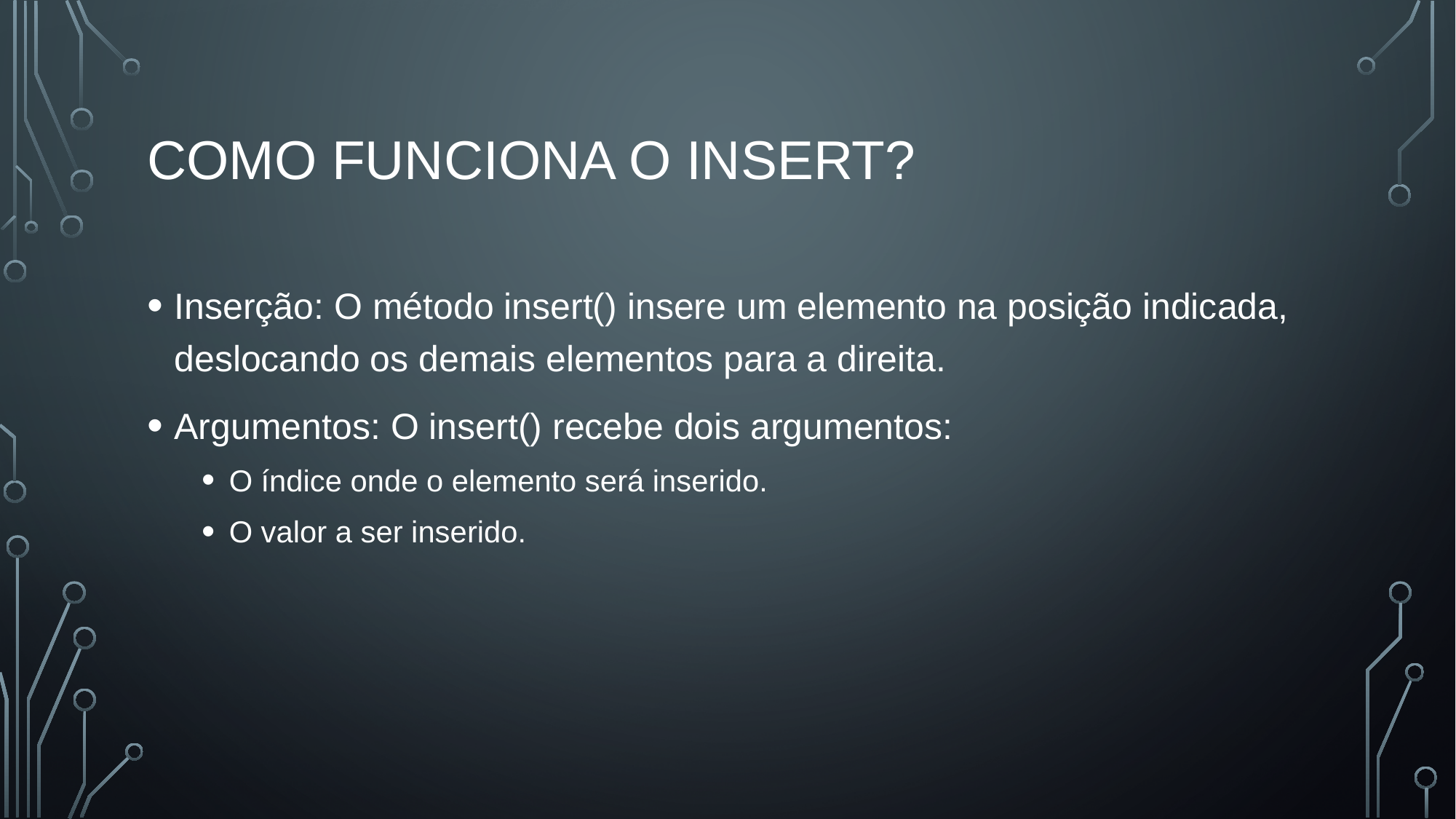

# Como funciona o Insert?
Inserção: O método insert() insere um elemento na posição indicada, deslocando os demais elementos para a direita.
Argumentos: O insert() recebe dois argumentos:
O índice onde o elemento será inserido.
O valor a ser inserido.